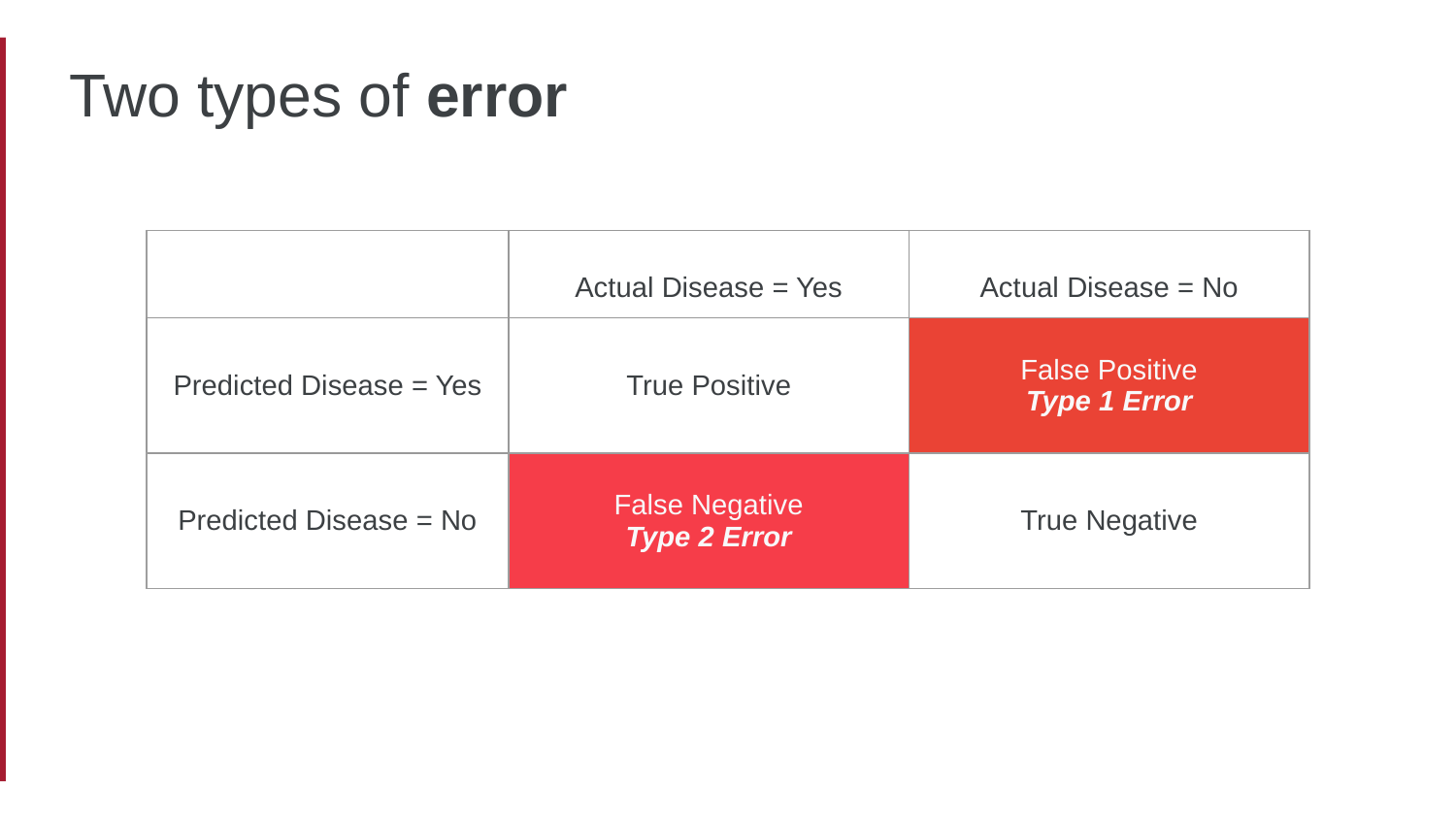

Two types of error

|  | Actual Disease = Yes | Actual Disease = No |
| --- | --- | --- |
| Predicted Disease = Yes | True Positive | False Positive Type 1 Error |
| Predicted Disease = No | False Negative Type 2 Error | True Negative |